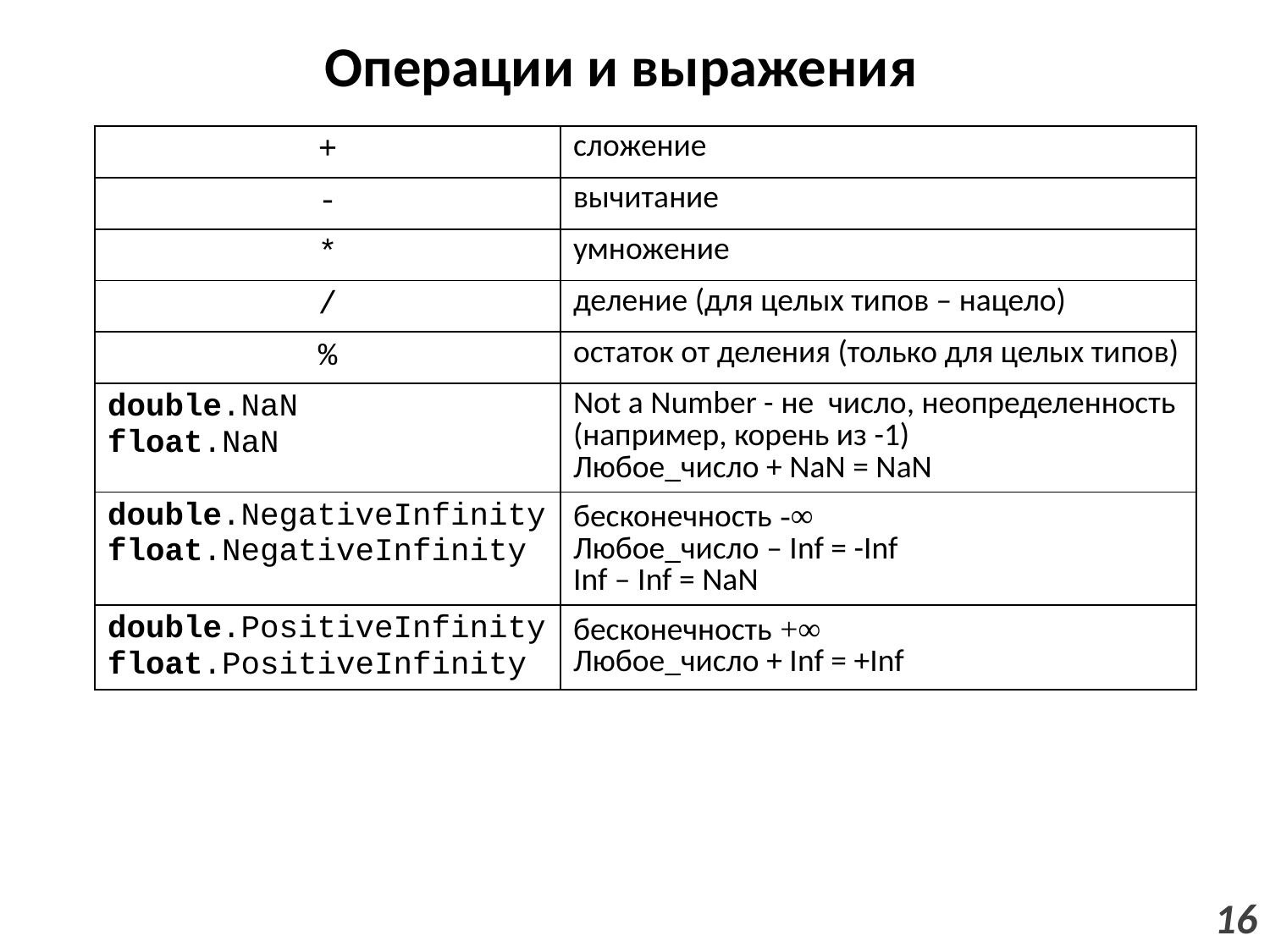

# Операции и выражения
| + | сложение |
| --- | --- |
| - | вычитание |
| \* | умножение |
| / | деление (для целых типов – нацело) |
| % | остаток от деления (только для целых типов) |
| double.NaN float.NaN | Not a Number - не число, неопределенность (например, корень из -1) Любое\_число + NaN = NaN |
| double.NegativeInfinity float.NegativeInfinity | бесконечность -∞ Любое\_число – Inf = -Inf Inf – Inf = NaN |
| double.PositiveInfinity float.PositiveInfinity | бесконечность +∞ Любое\_число + Inf = +Inf |
16